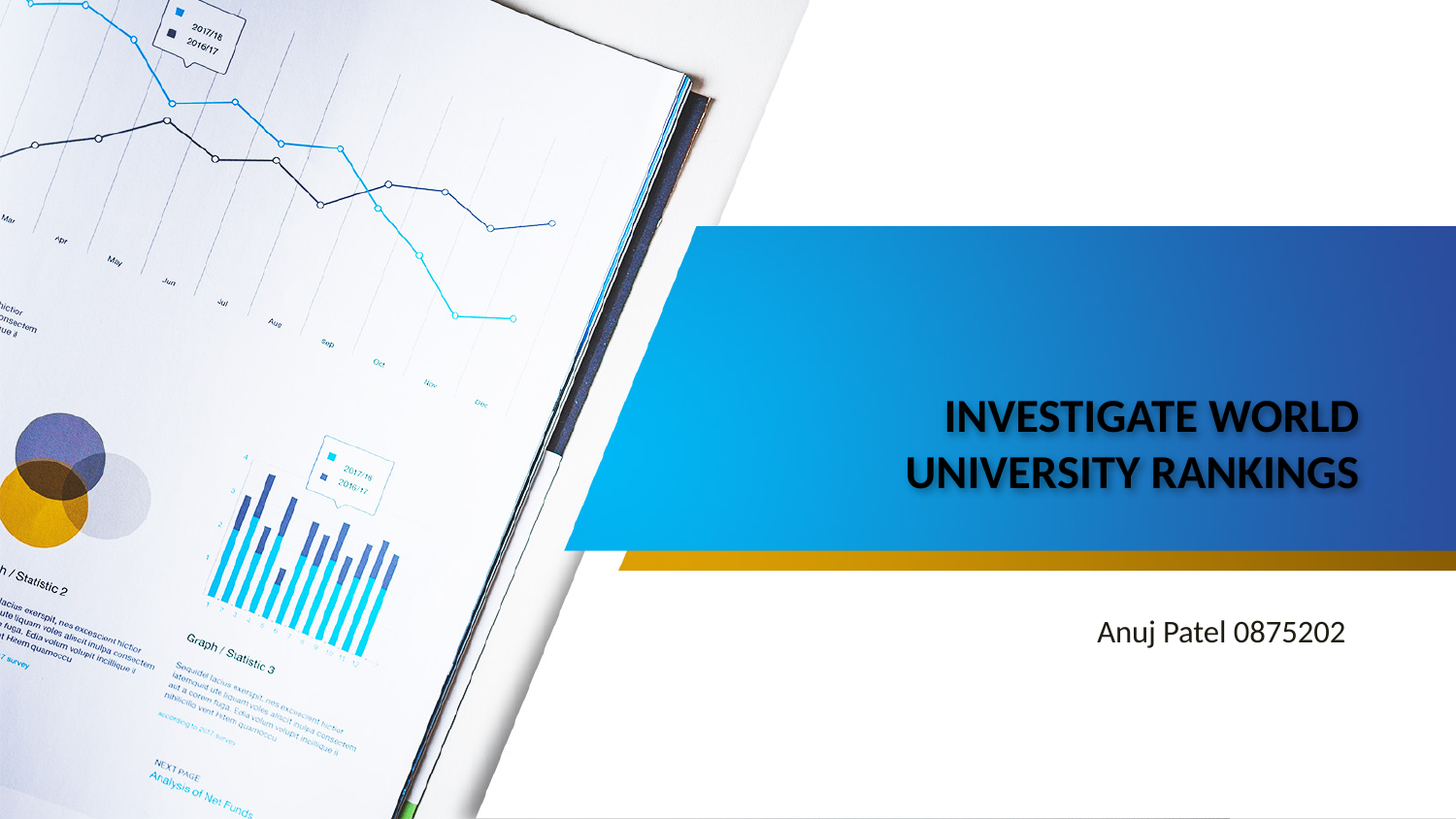

# INVESTIGATE WORLD UNIVERSITY RANKINGS
Anuj Patel 0875202